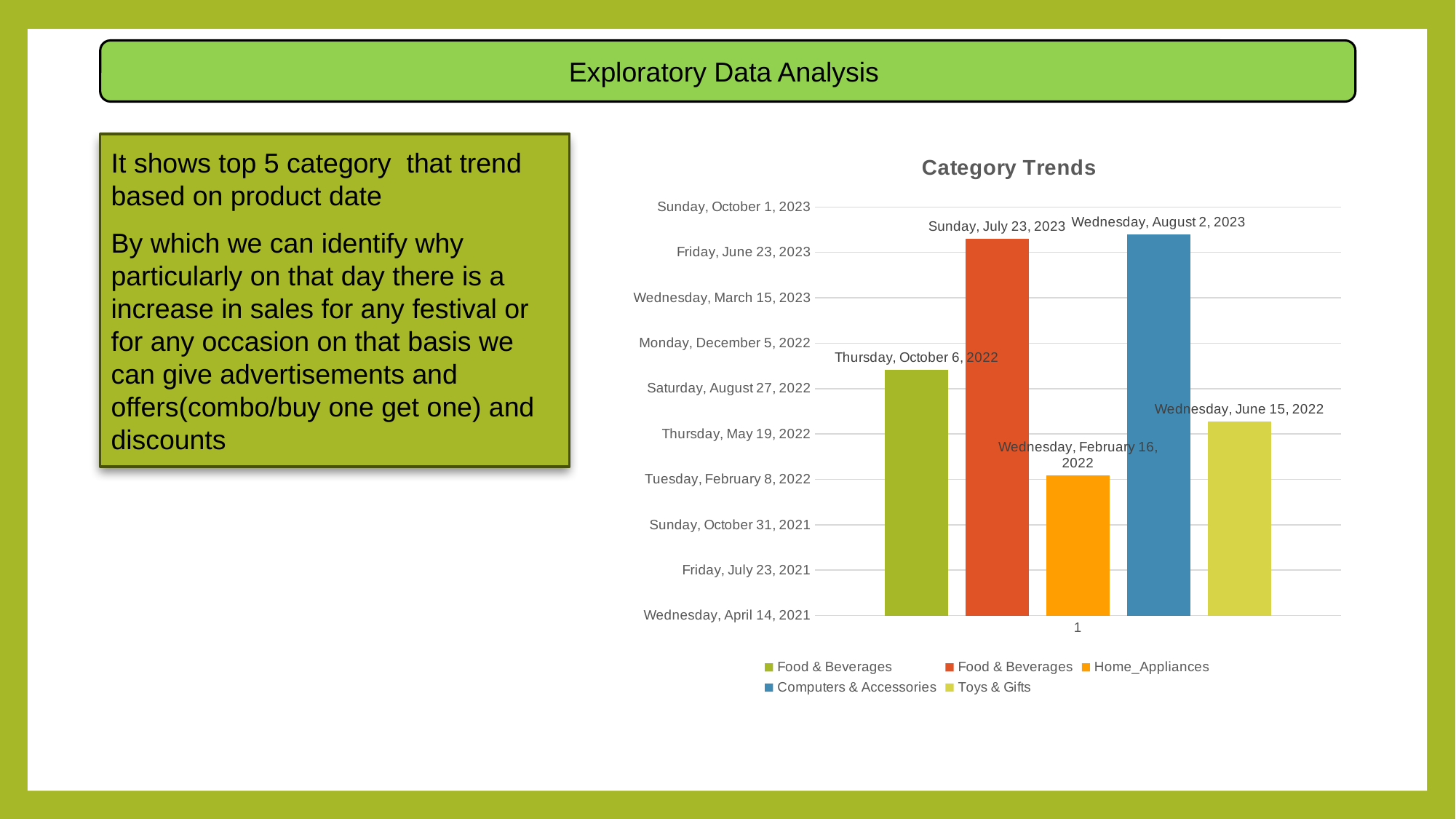

Exploratory Data Analysis

### Chart: Category Trends

| Category | Food & Beverages | Food & Beverages | Home_Appliances | Computers & Accessories | Toys & Gifts |
|---|---|---|---|---|---|
It shows top 5 category  that trend based on product date
By which we can identify why particularly on that day there is a increase in sales for any festival or for any occasion on that basis we can give advertisements and offers(combo/buy one get one) and discounts